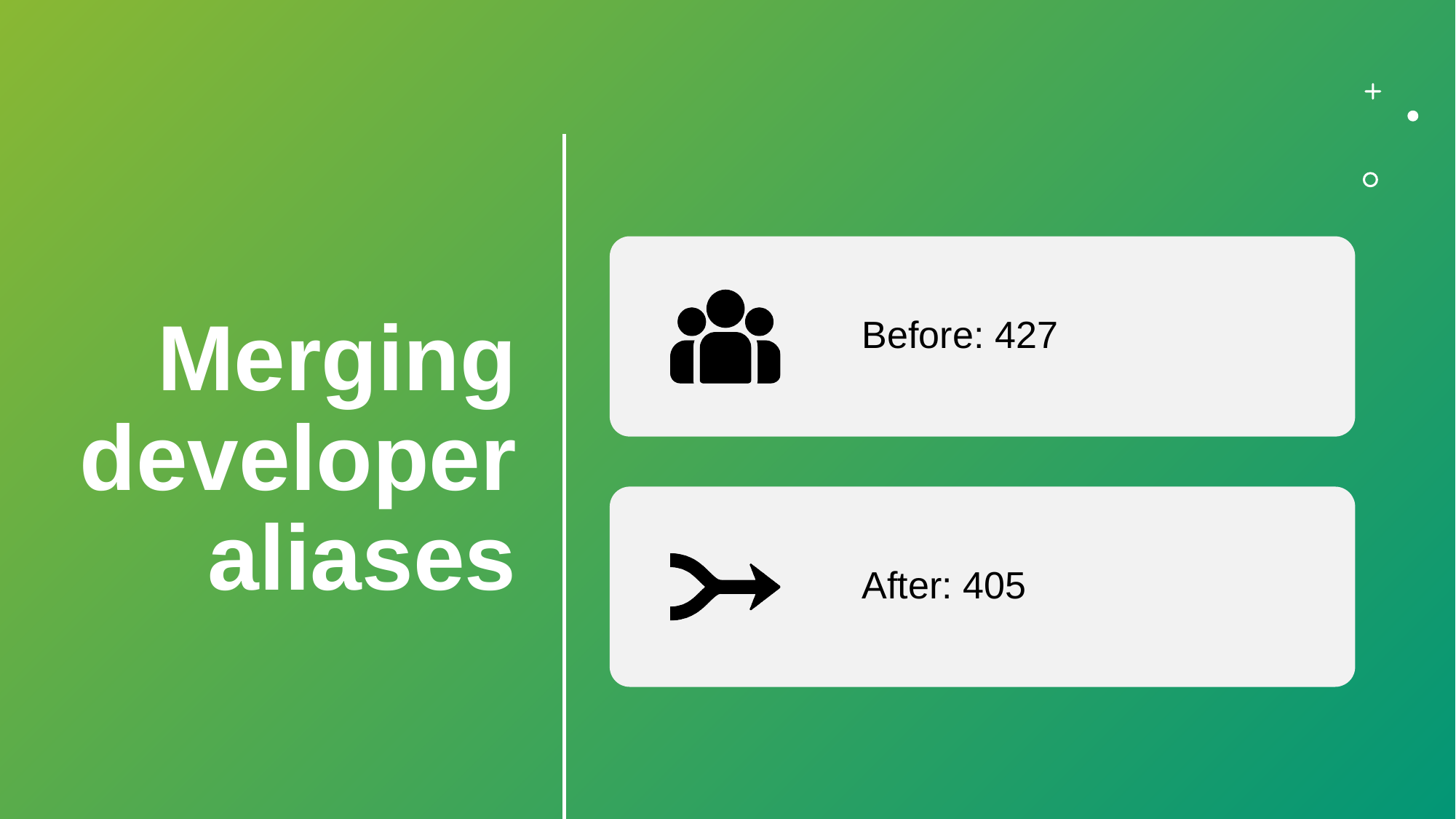

# Merging developer aliases
Before: 427
After: 405